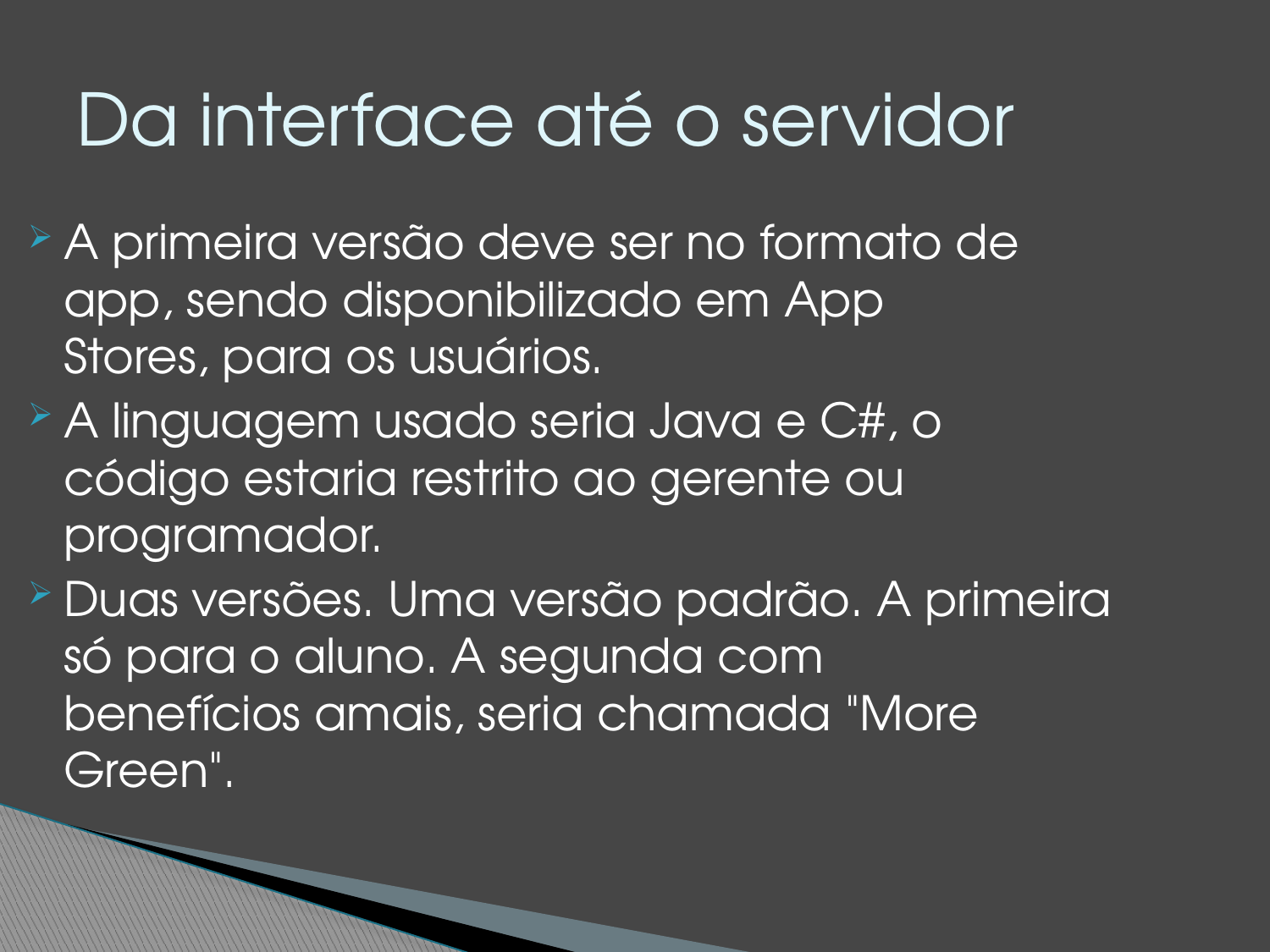

# Da interface até o servidor
A primeira versão deve ser no formato de app, sendo disponibilizado em App Stores, para os usuários.
A linguagem usado seria Java e C#, o código estaria restrito ao gerente ou programador.
Duas versões. Uma versão padrão. A primeira só para o aluno. A segunda com benefícios amais, seria chamada "More Green".